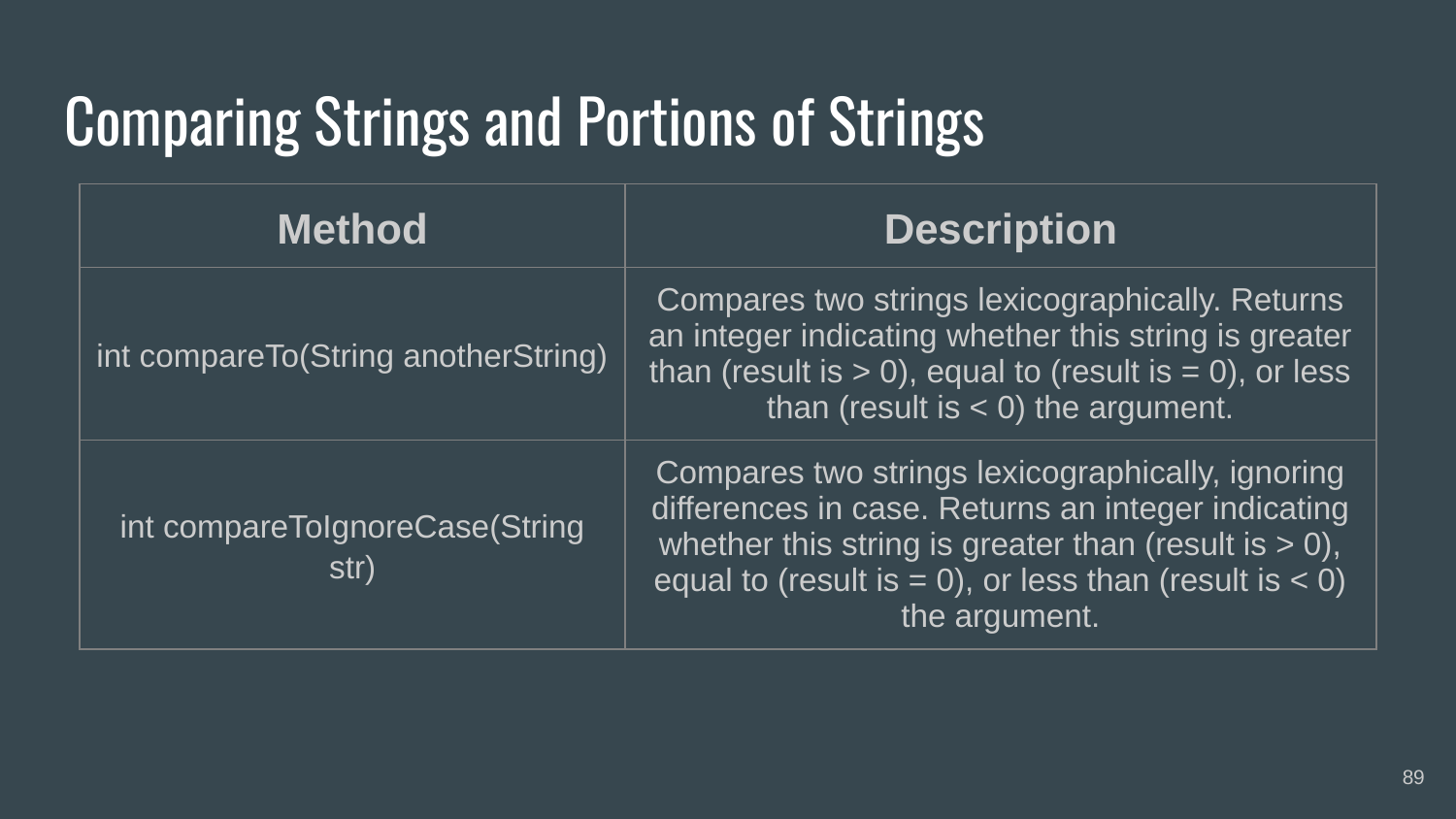

# Comparing Strings and Portions of Strings
| Method | Description |
| --- | --- |
| int compareTo(String anotherString) | Compares two strings lexicographically. Returns an integer indicating whether this string is greater than (result is > 0), equal to (result is = 0), or less than (result is < 0) the argument. |
| int compareToIgnoreCase(String str) | Compares two strings lexicographically, ignoring differences in case. Returns an integer indicating whether this string is greater than (result is > 0), equal to (result is = 0), or less than (result is < 0) the argument. |
89